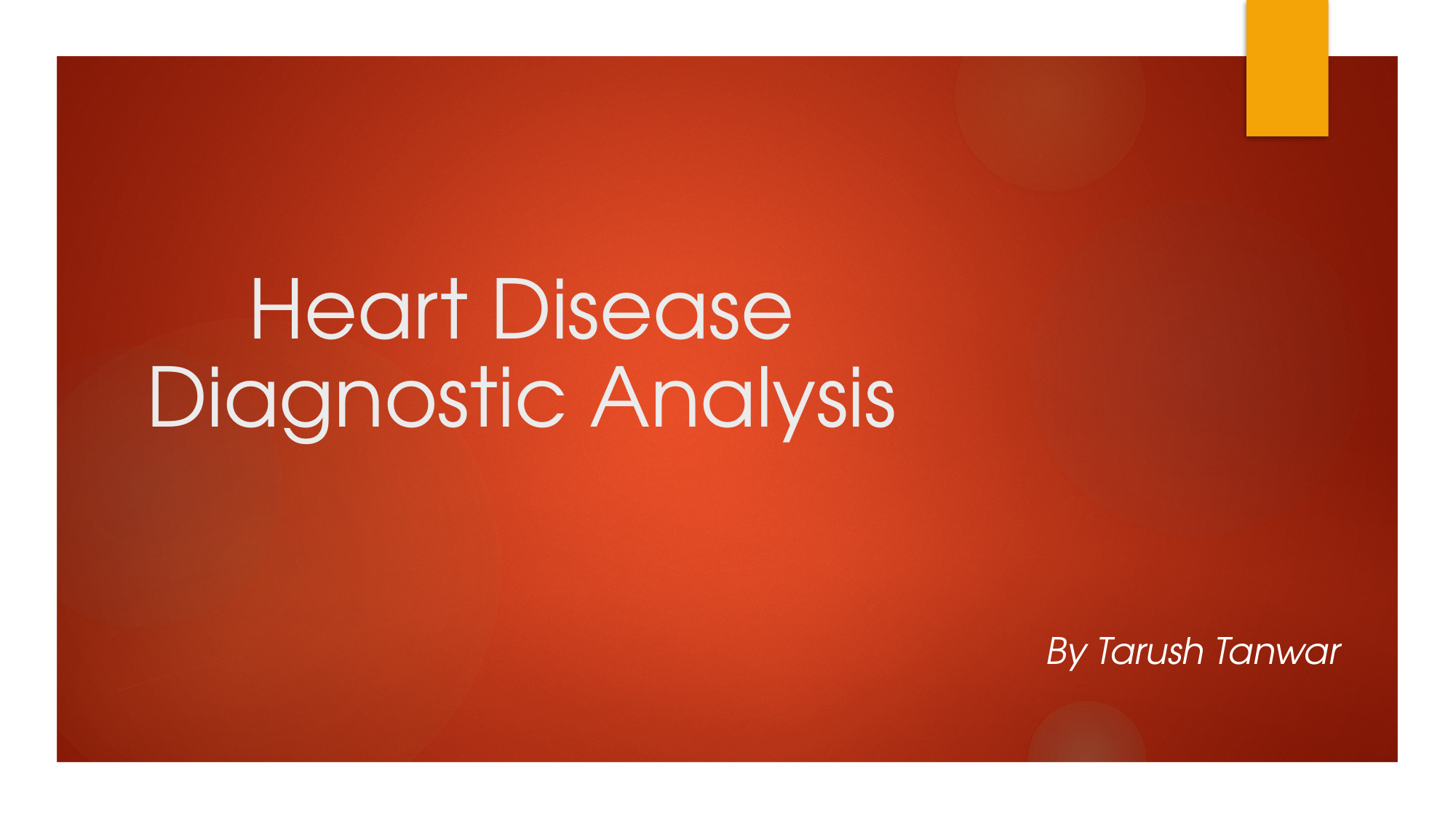

# Heart Disease Diagnostic Analysis
By Tarush Tanwar